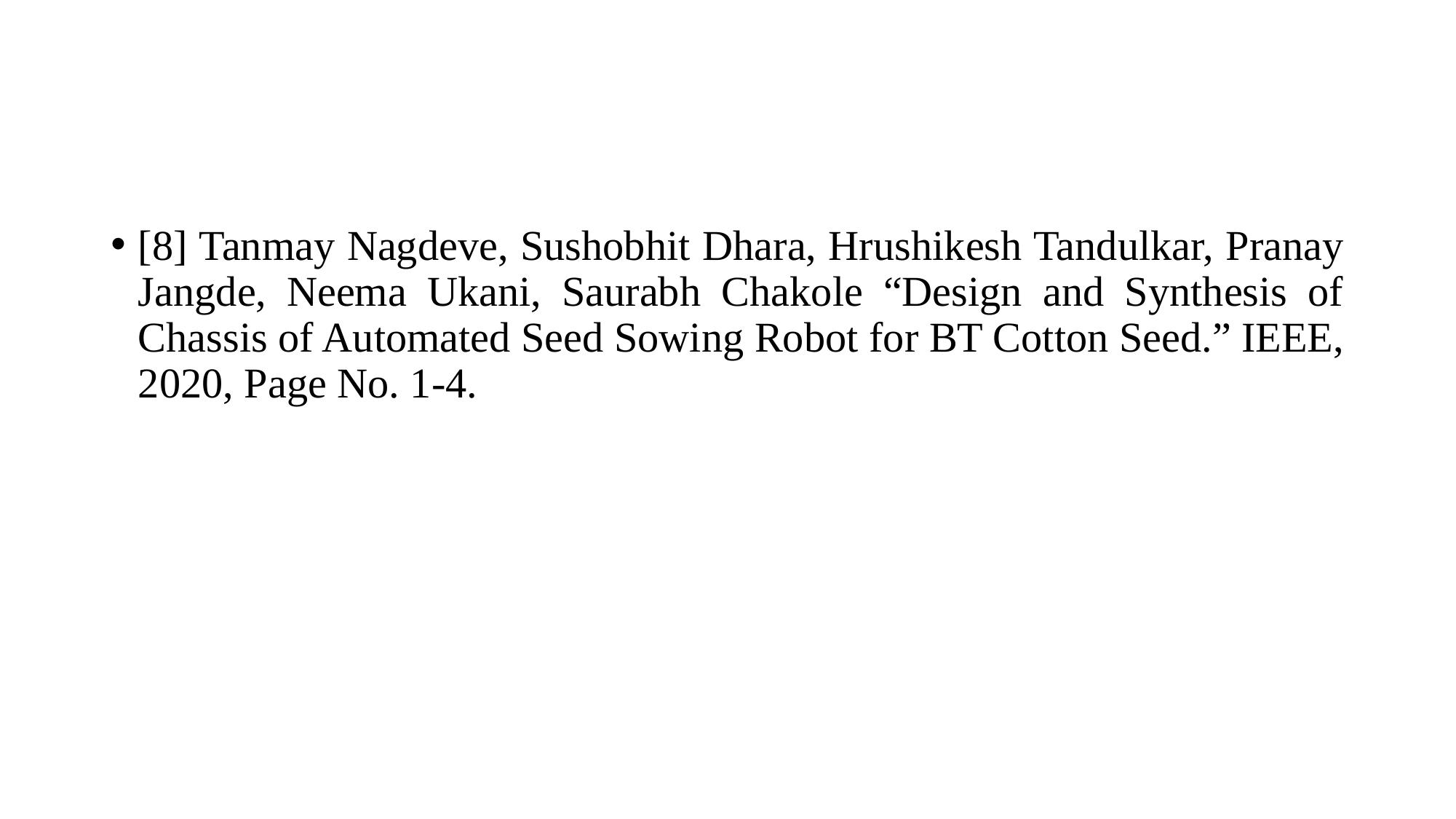

#
[8] Tanmay Nagdeve, Sushobhit Dhara, Hrushikesh Tandulkar, Pranay Jangde, Neema Ukani, Saurabh Chakole “Design and Synthesis of Chassis of Automated Seed Sowing Robot for BT Cotton Seed.” IEEE, 2020, Page No. 1-4.